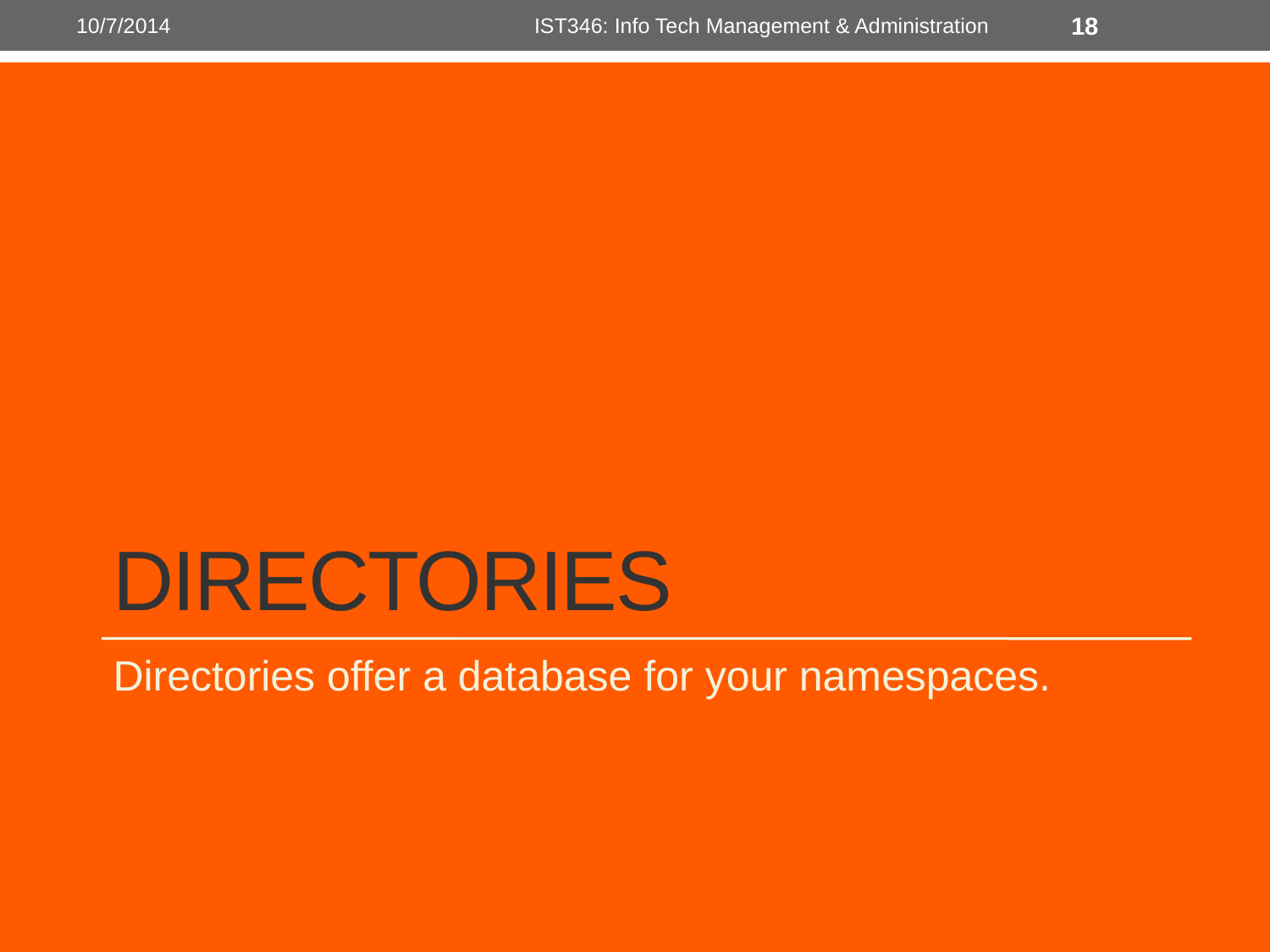

10/7/2014
IST346: Info Tech Management & Administration
18
# Directories
Directories offer a database for your namespaces.